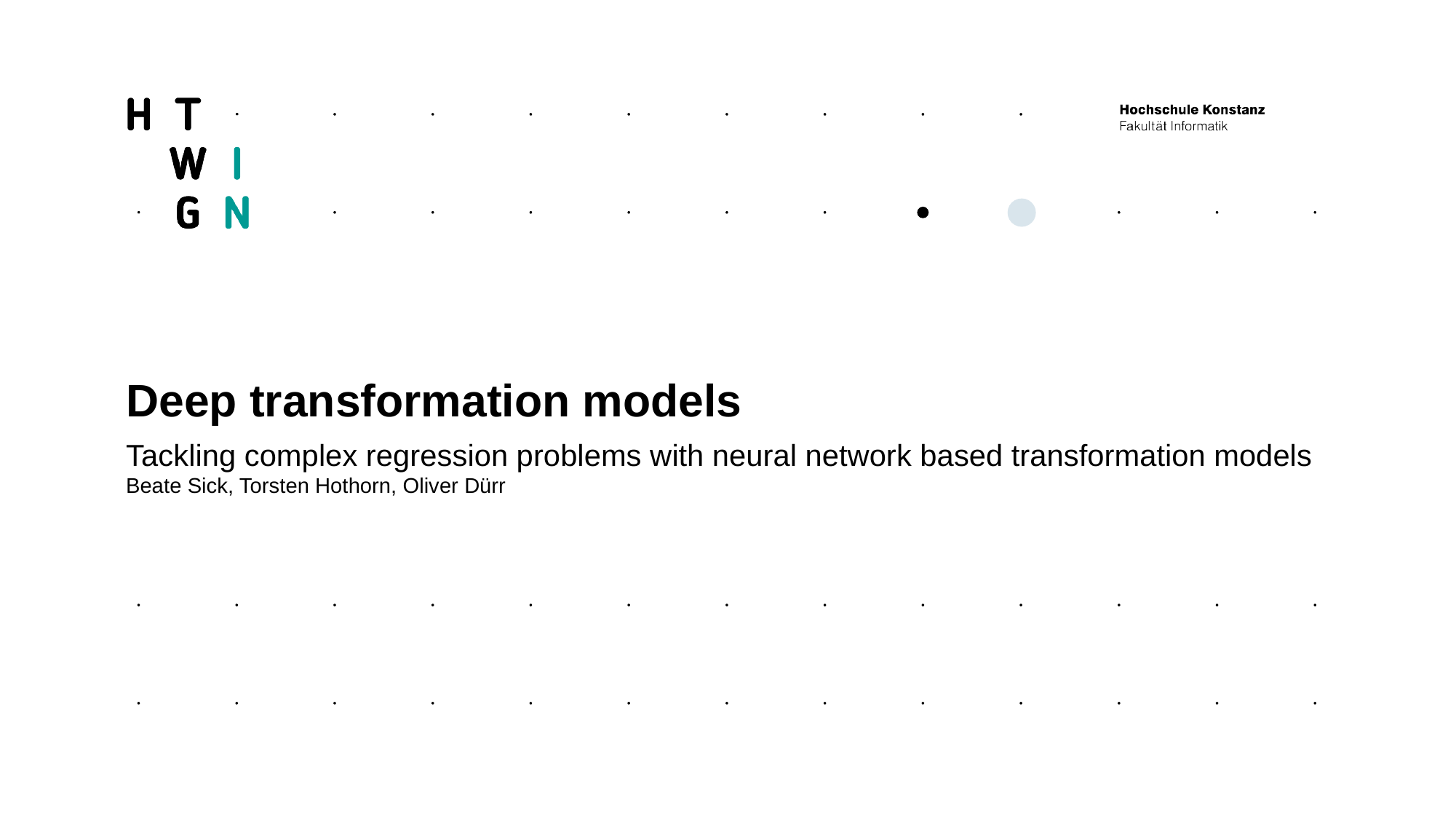

# Deep transformation models
Tackling complex regression problems with neural network based transformation models
Beate Sick, Torsten Hothorn, Oliver Dürr